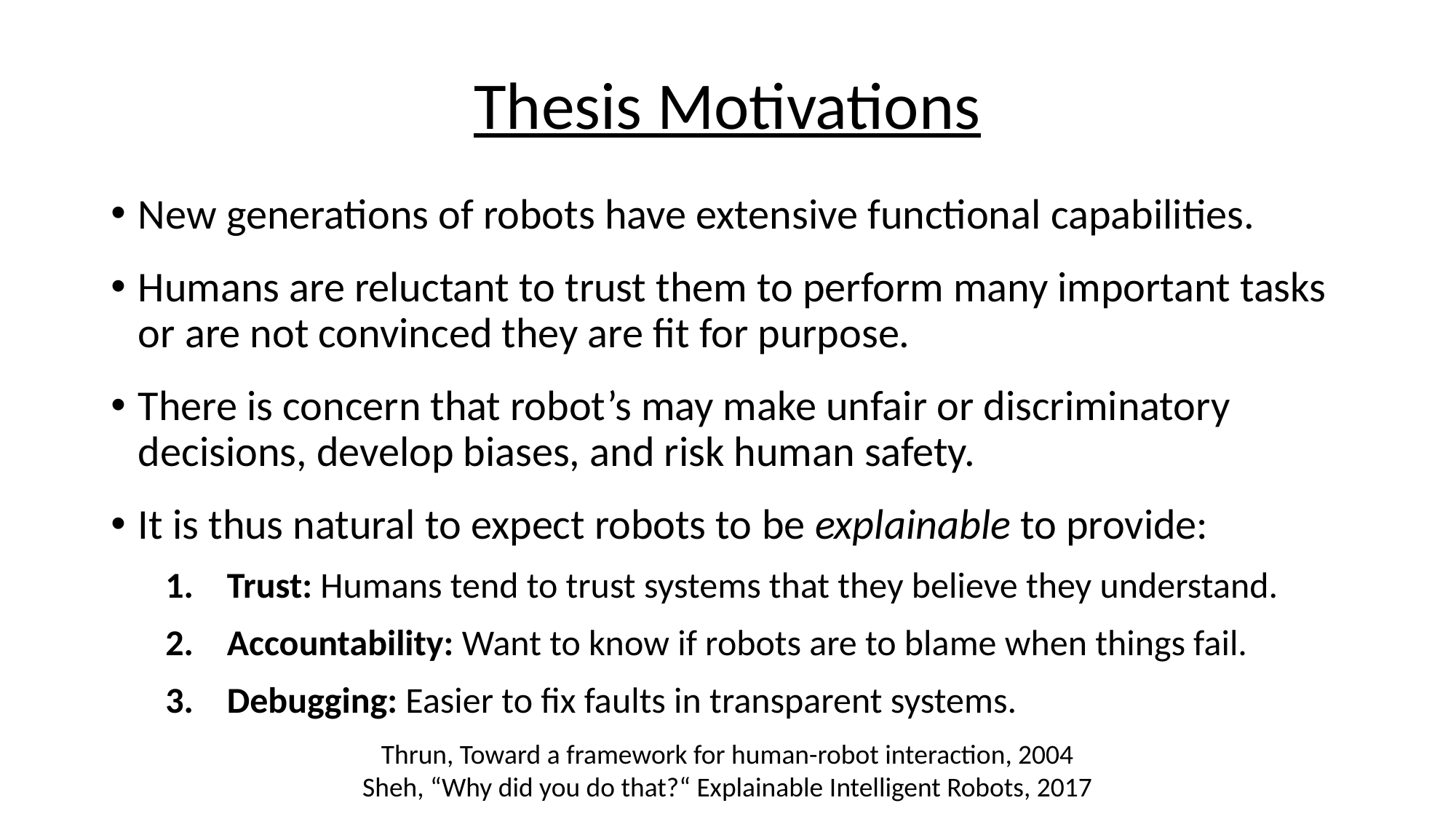

Thesis Motivations
New generations of robots have extensive functional capabilities.
Humans are reluctant to trust them to perform many important tasks or are not convinced they are fit for purpose.
There is concern that robot’s may make unfair or discriminatory decisions, develop biases, and risk human safety.
It is thus natural to expect robots to be explainable to provide:
Trust: Humans tend to trust systems that they believe they understand.
Accountability: Want to know if robots are to blame when things fail.
Debugging: Easier to fix faults in transparent systems.
Thrun, Toward a framework for human-robot interaction, 2004
Sheh, “Why did you do that?“ Explainable Intelligent Robots, 2017